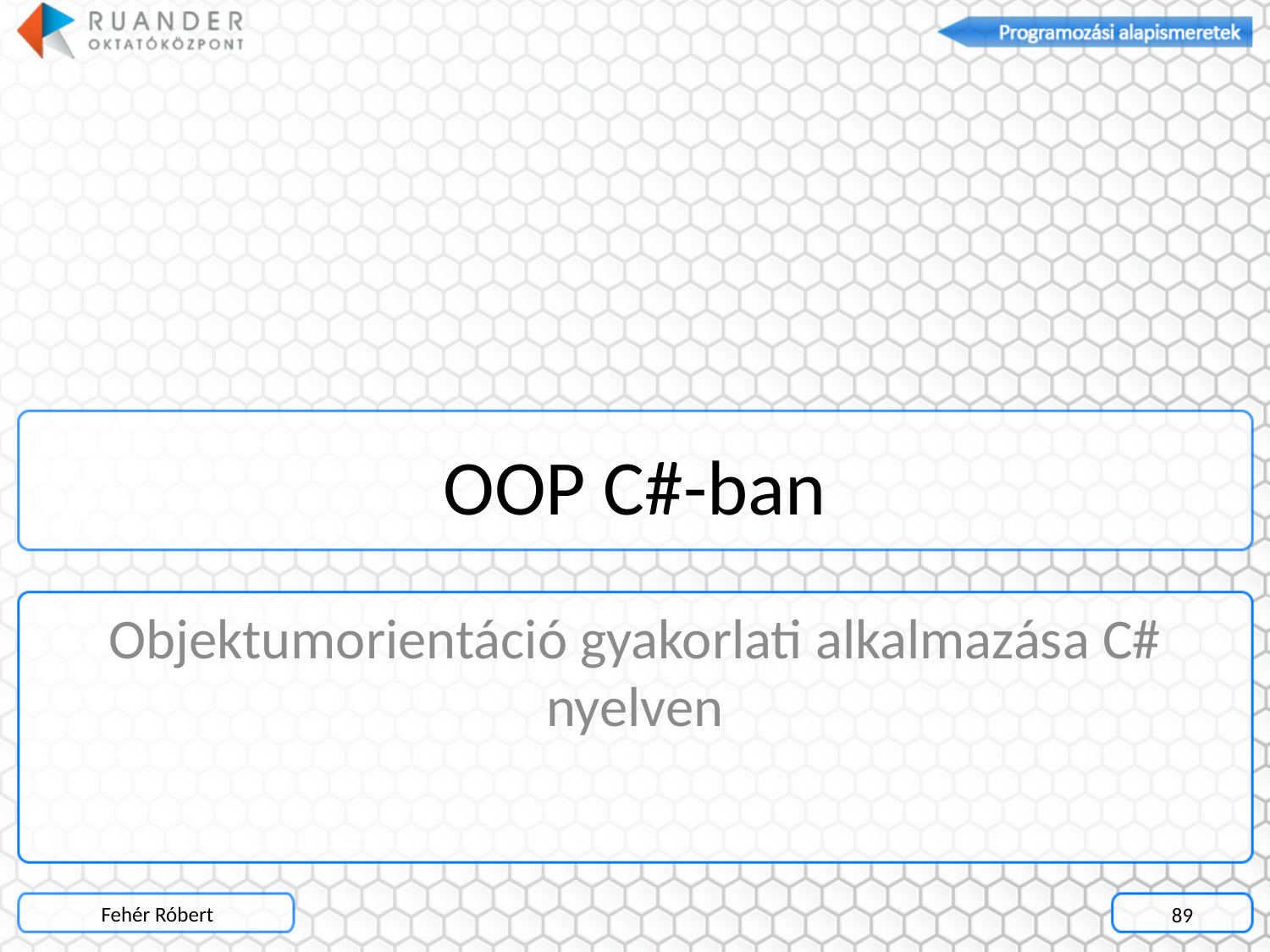

# OOP C#-ban
Objektumorientáció gyakorlati alkalmazása C# nyelven
Fehér Róbert
89